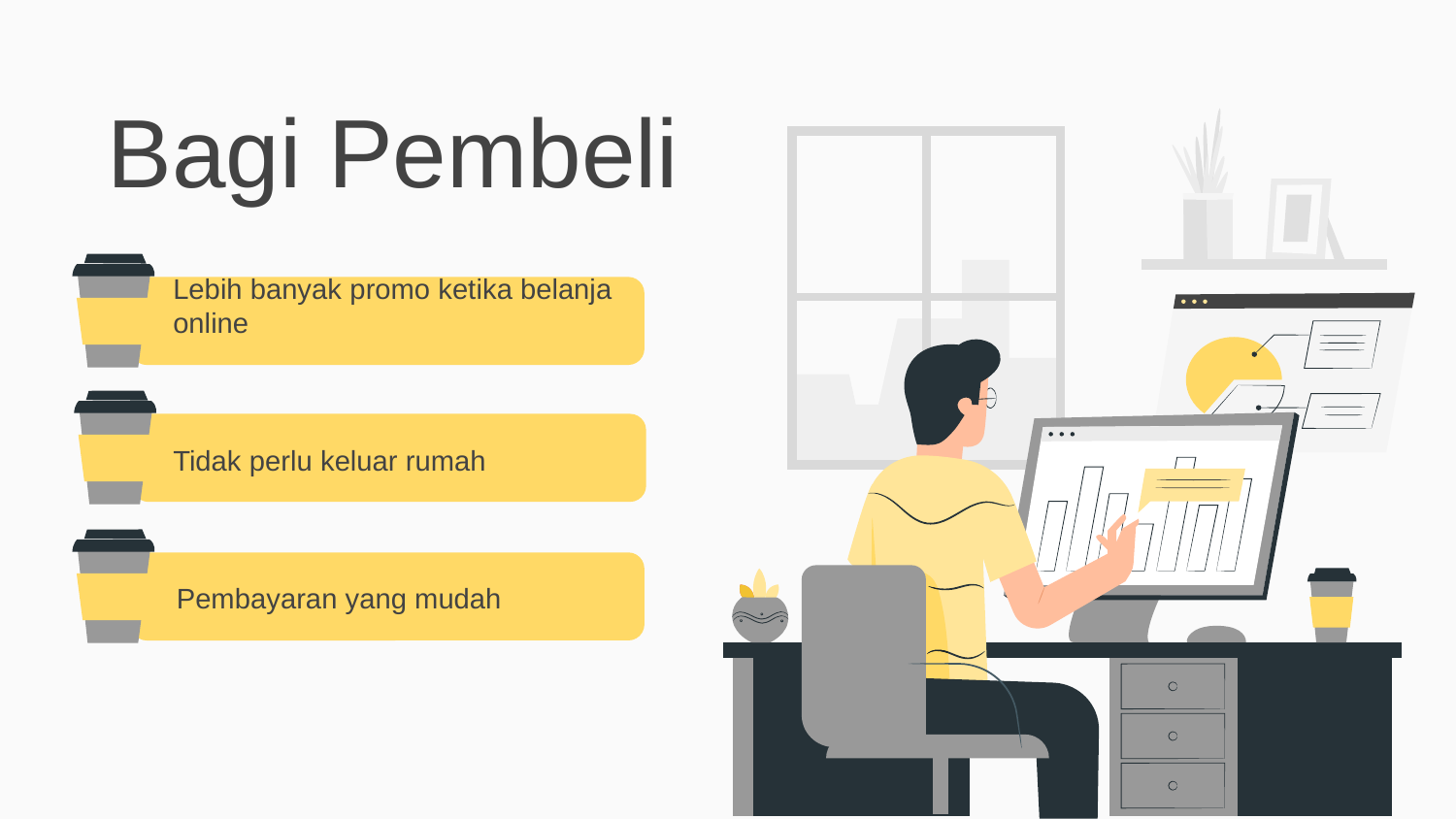

# Bagi Pembeli

Lebih banyak promo ketika belanja online

Tidak perlu keluar rumah

Pembayaran yang mudah